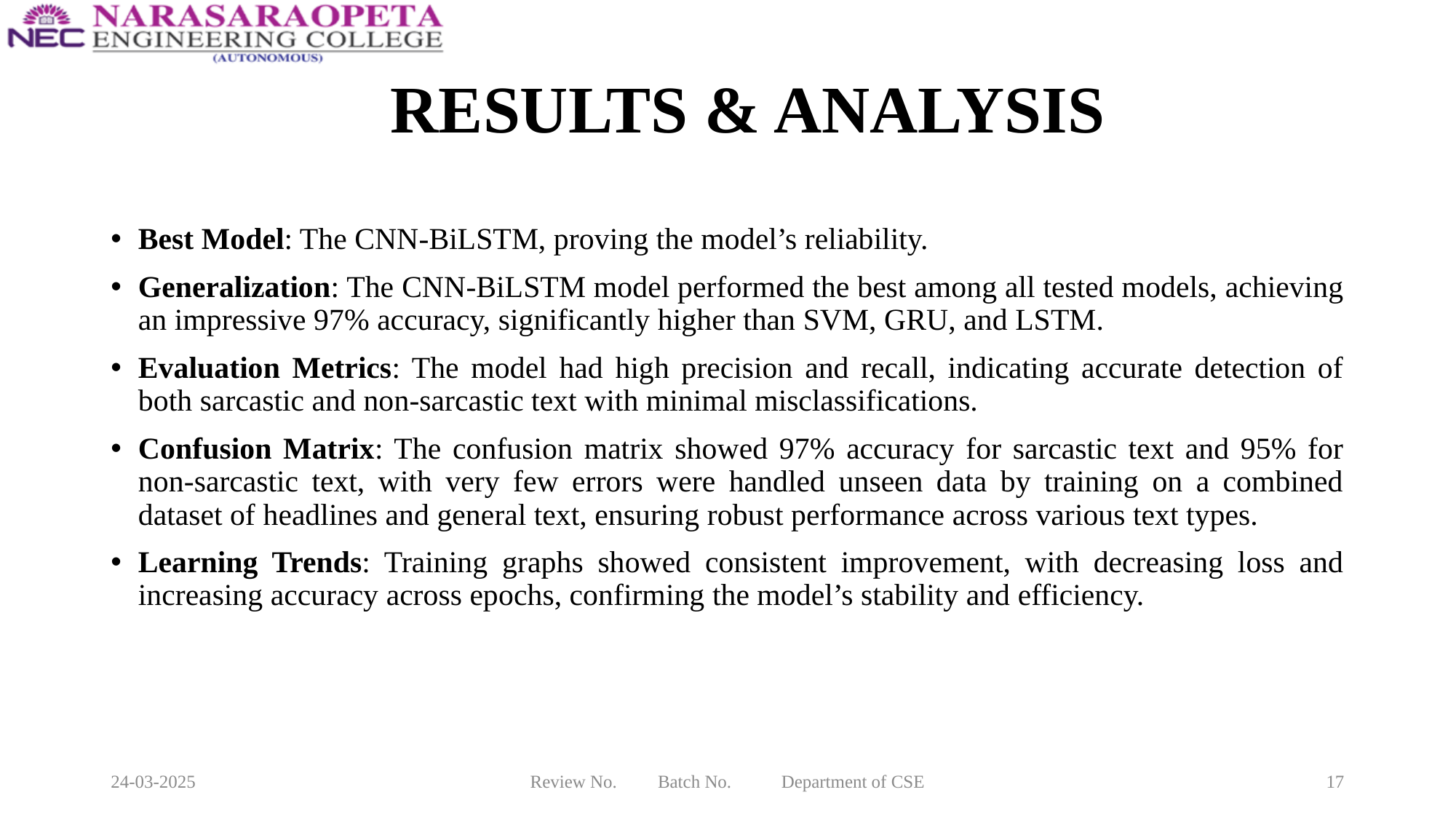

# RESULTS & ANALYSIS
Best Model: The CNN-BiLSTM, proving the model’s reliability.
Generalization: The CNN-BiLSTM model performed the best among all tested models, achieving an impressive 97% accuracy, significantly higher than SVM, GRU, and LSTM.
Evaluation Metrics: The model had high precision and recall, indicating accurate detection of both sarcastic and non-sarcastic text with minimal misclassifications.
Confusion Matrix: The confusion matrix showed 97% accuracy for sarcastic text and 95% for non-sarcastic text, with very few errors were handled unseen data by training on a combined dataset of headlines and general text, ensuring robust performance across various text types.
Learning Trends: Training graphs showed consistent improvement, with decreasing loss and increasing accuracy across epochs, confirming the model’s stability and efficiency.
24-03-2025
Review No.         Batch No.           Department of CSE
17